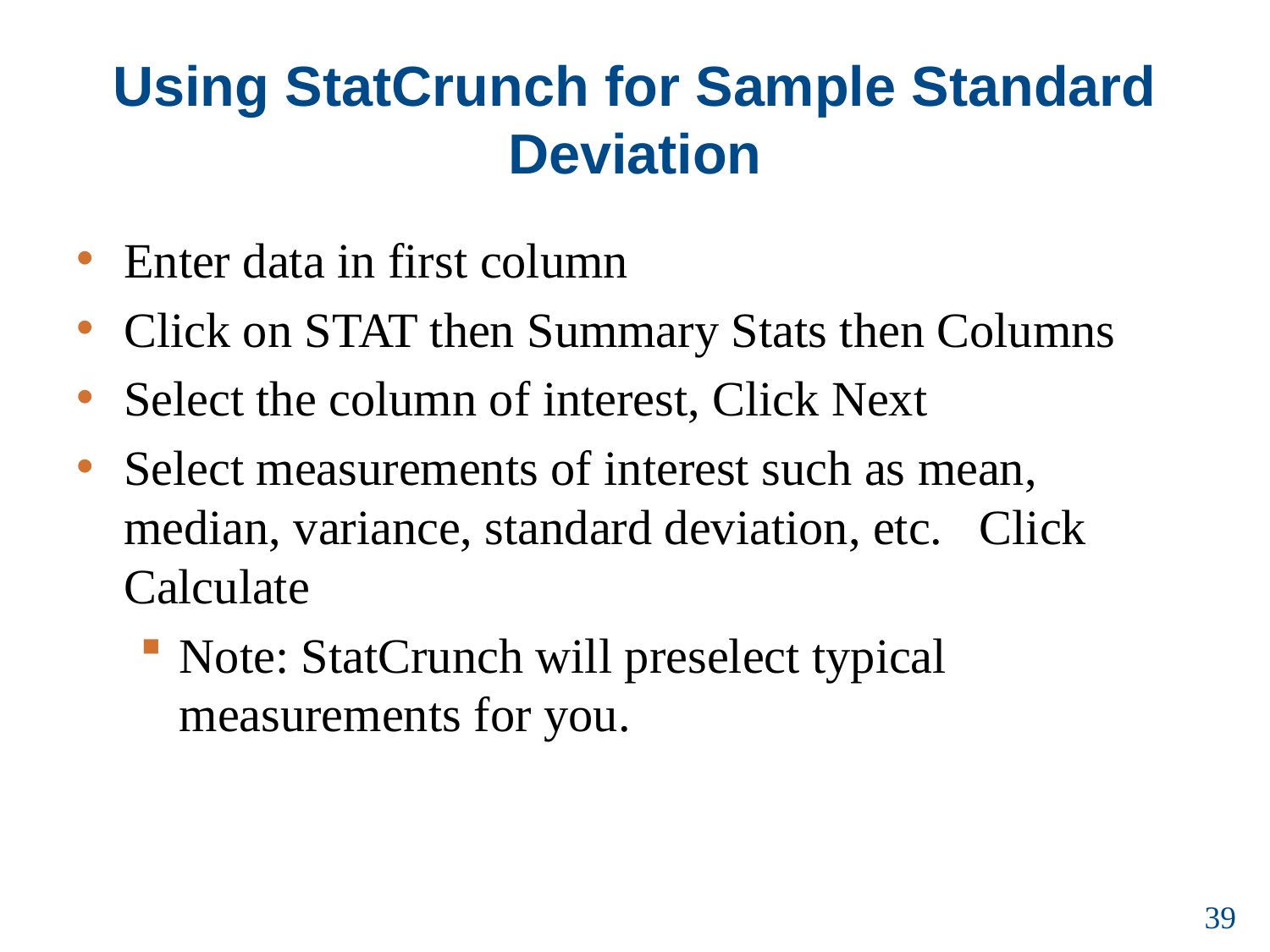

# Using StatCrunch for Sample Standard Deviation
Enter data in first column
Click on STAT then Summary Stats then Columns
Select the column of interest, Click Next
Select measurements of interest such as mean, median, variance, standard deviation, etc.   Click Calculate
Note: StatCrunch will preselect typical measurements for you.

39